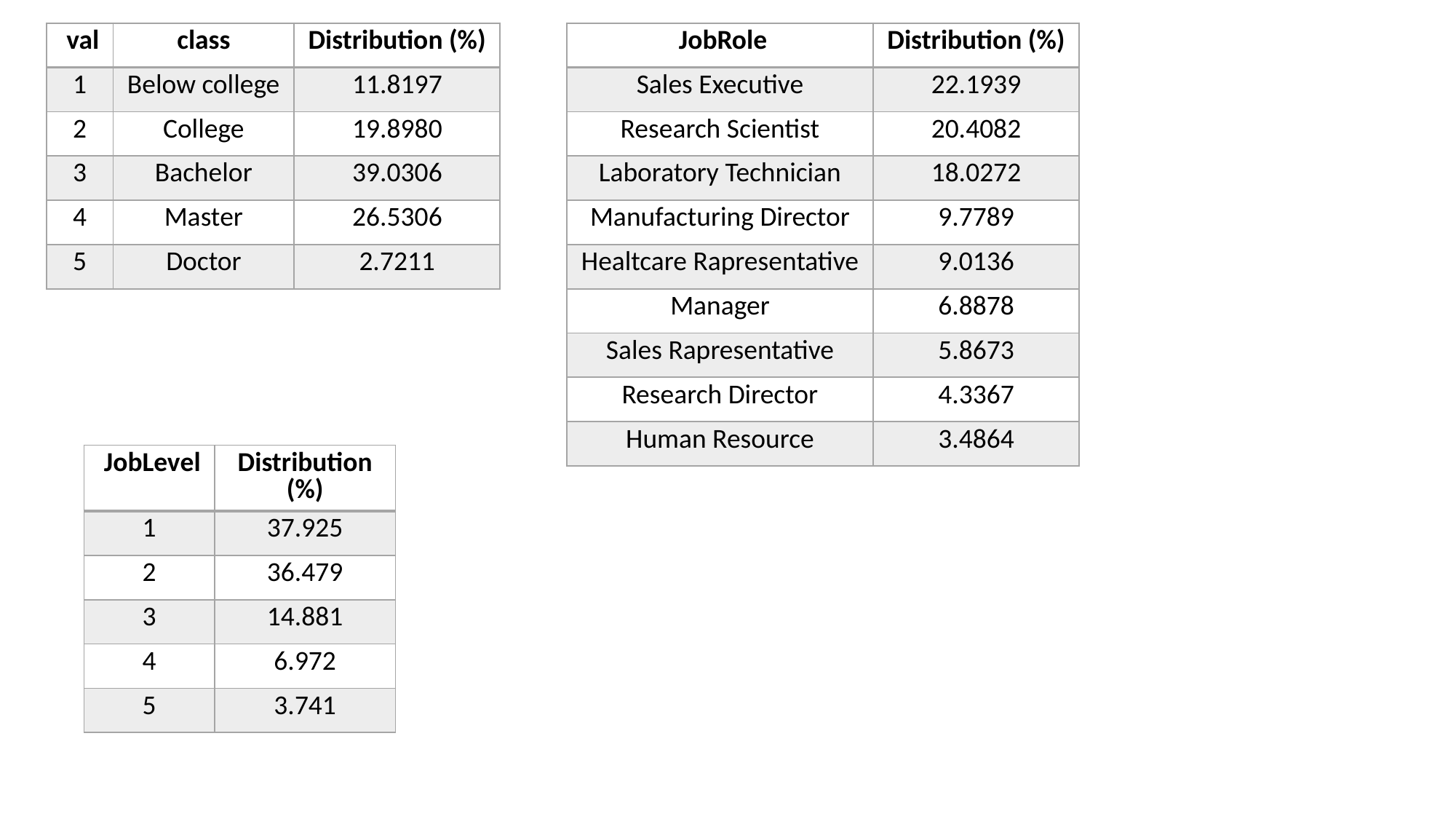

| val | class | Distribution (%) |
| --- | --- | --- |
| 1 | Below college | 11.8197 |
| 2 | College | 19.8980 |
| 3 | Bachelor | 39.0306 |
| 4 | Master | 26.5306 |
| 5 | Doctor | 2.7211 |
| JobRole | Distribution (%) |
| --- | --- |
| Sales Executive | 22.1939 |
| Research Scientist | 20.4082 |
| Laboratory Technician | 18.0272 |
| Manufacturing Director | 9.7789 |
| Healtcare Rapresentative | 9.0136 |
| Manager | 6.8878 |
| Sales Rapresentative | 5.8673 |
| Research Director | 4.3367 |
| Human Resource | 3.4864 |
| JobLevel | Distribution (%) |
| --- | --- |
| 1 | 37.925 |
| 2 | 36.479 |
| 3 | 14.881 |
| 4 | 6.972 |
| 5 | 3.741 |